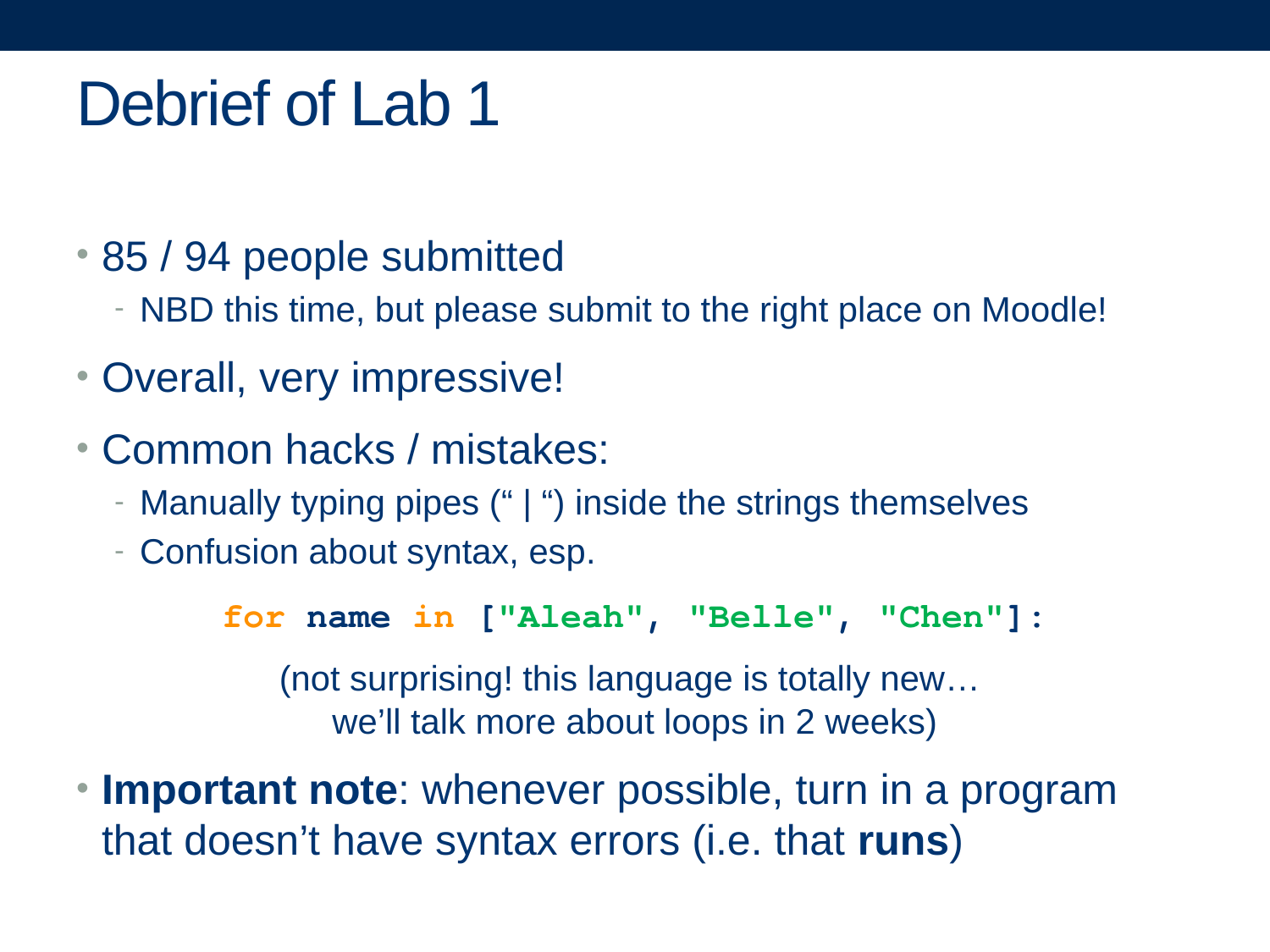

# Debrief of Lab 1
85 / 94 people submitted
NBD this time, but please submit to the right place on Moodle!
Overall, very impressive!
Common hacks / mistakes:
Manually typing pipes (“ | “) inside the strings themselves
Confusion about syntax, esp.
for name in ["Aleah", "Belle", "Chen"]:
(not surprising! this language is totally new…
we’ll talk more about loops in 2 weeks)
Important note: whenever possible, turn in a program that doesn’t have syntax errors (i.e. that runs)